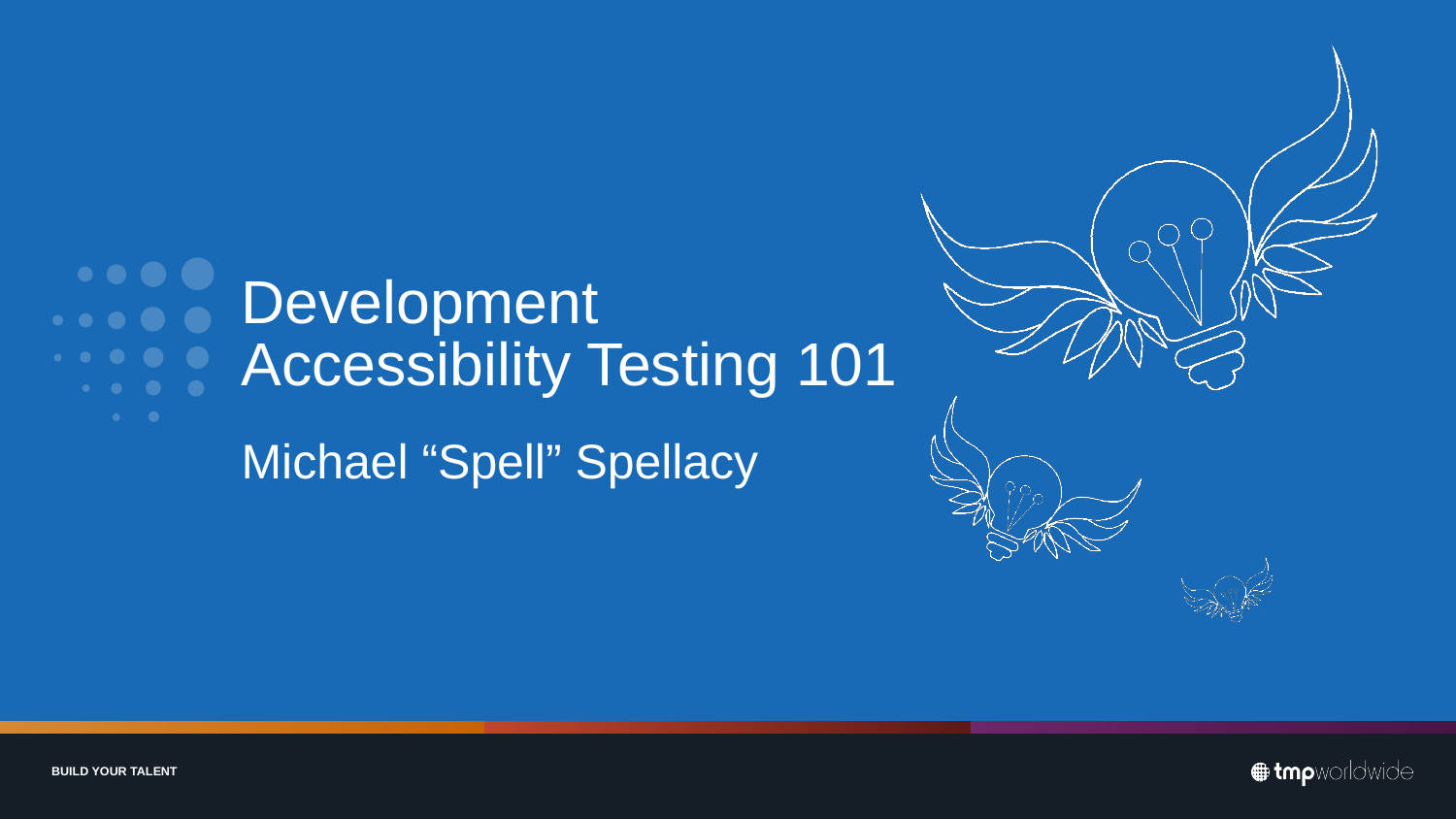

# Development Accessibility Testing 101

Michael “Spell” Spellacy